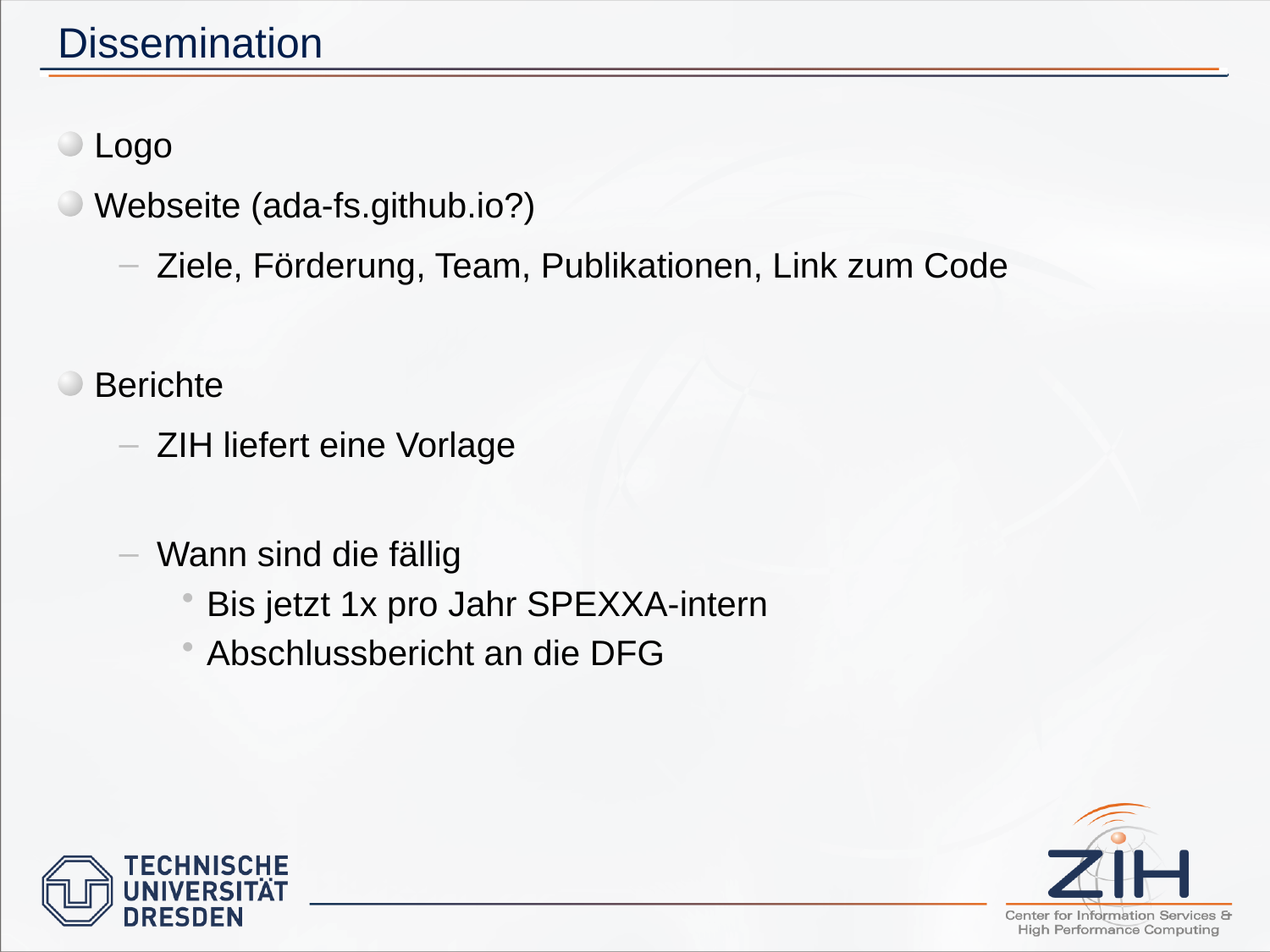

# Dissemination
Logo
Webseite (ada-fs.github.io?)
Ziele, Förderung, Team, Publikationen, Link zum Code

Berichte
ZIH liefert eine Vorlage

Wann sind die fällig
Bis jetzt 1x pro Jahr SPEXXA-intern
Abschlussbericht an die DFG